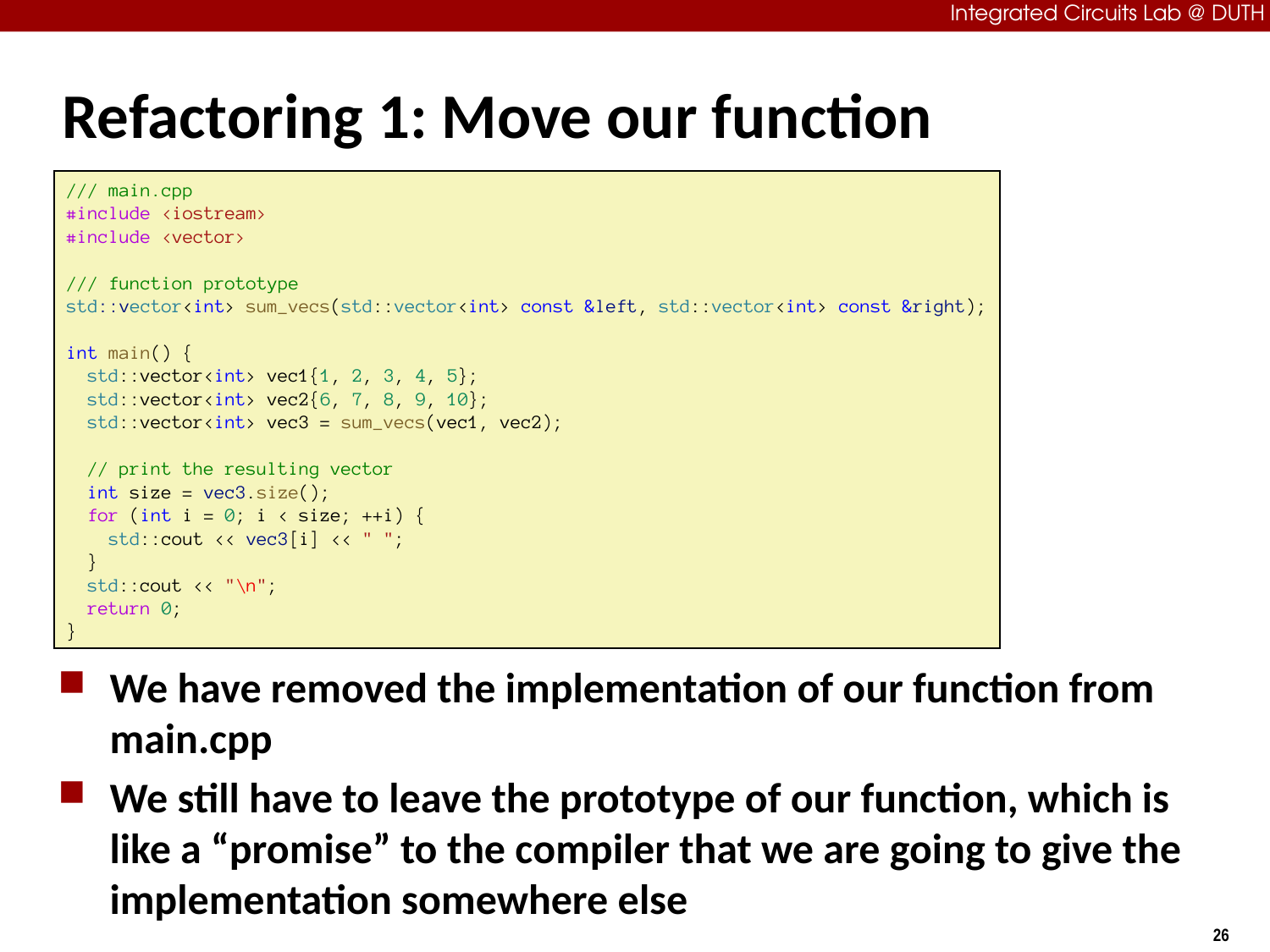

# Refactoring 1: Move our function
/// main.cpp
#include <iostream>
#include <vector>
/// function prototype
std::vector<int> sum_vecs(std::vector<int> const &left, std::vector<int> const &right);
int main() {
  std::vector<int> vec1{1, 2, 3, 4, 5};
  std::vector<int> vec2{6, 7, 8, 9, 10};
  std::vector<int> vec3 = sum_vecs(vec1, vec2);
  // print the resulting vector
  int size = vec3.size();
  for (int i = 0; i < size; ++i) {
    std::cout << vec3[i] << " ";
  }
  std::cout << "\n";
  return 0;
}
We have removed the implementation of our function from main.cpp
We still have to leave the prototype of our function, which is like a “promise” to the compiler that we are going to give the implementation somewhere else